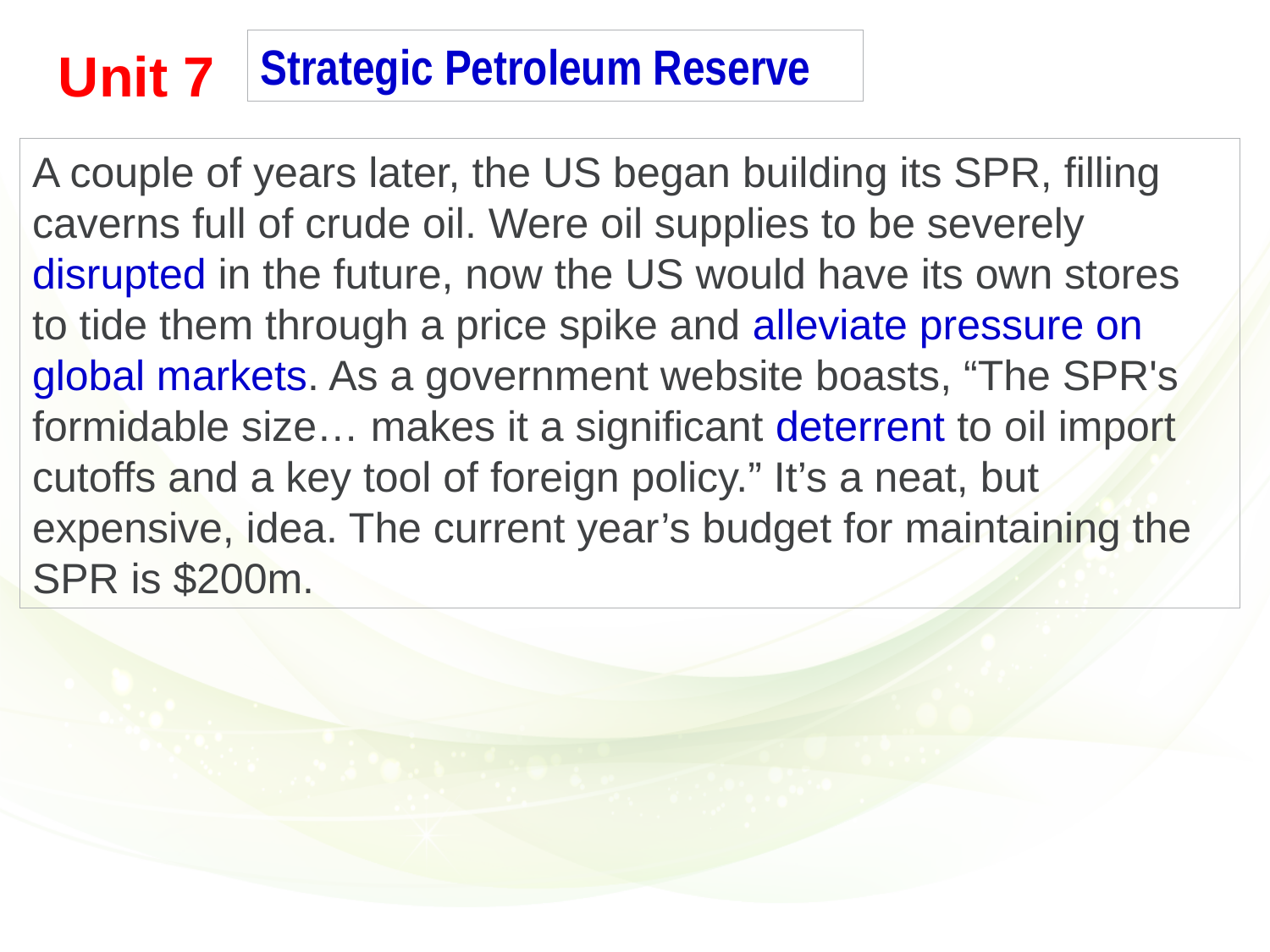

Strategic Petroleum Reserve
Unit 7
A couple of years later, the US began building its SPR, filling caverns full of crude oil. Were oil supplies to be severely disrupted in the future, now the US would have its own stores to tide them through a price spike and alleviate pressure on global markets. As a government website boasts, “The SPR's formidable size… makes it a significant deterrent to oil import cutoffs and a key tool of foreign policy.” It’s a neat, but expensive, idea. The current year’s budget for maintaining the SPR is $200m.